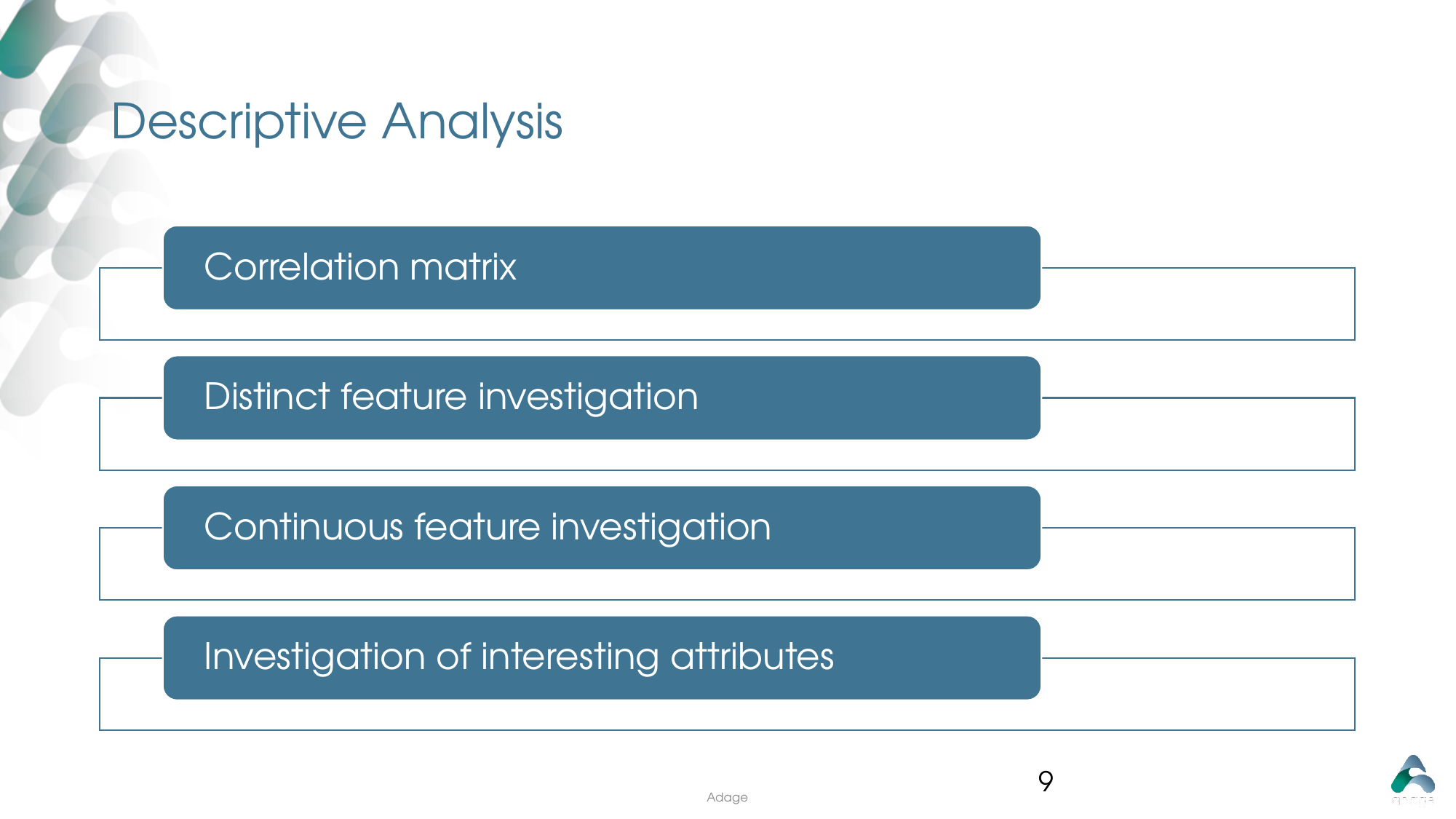

# Descriptive Analysis
Correlation matrix
Distinct feature investigation
Continuous feature investigation
Investigation of interesting attributes
9
Adage